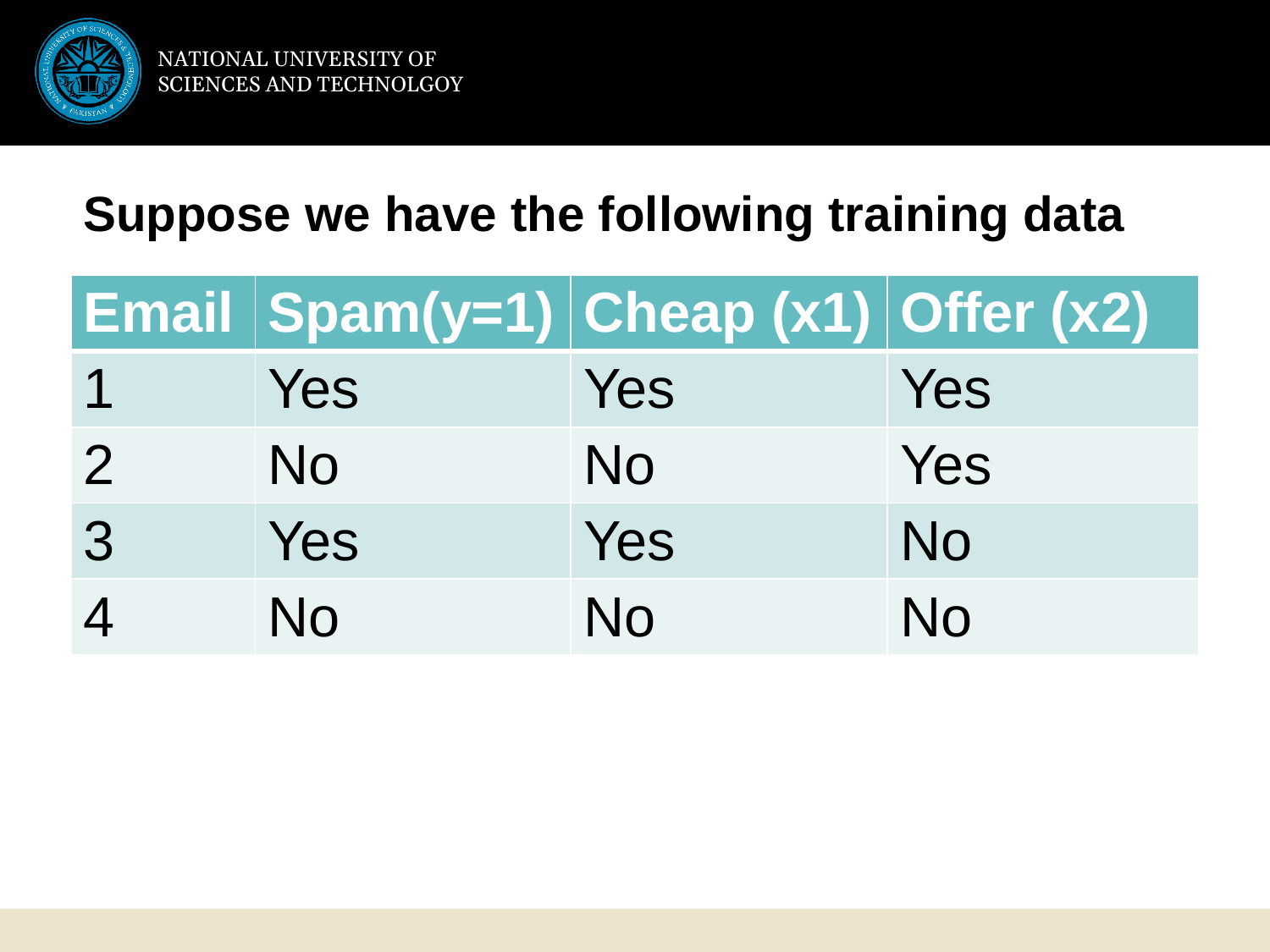

Suppose we have the following training data
| Email | Spam(y=1) | Cheap (x1) | Offer (x2) |
| --- | --- | --- | --- |
| 1 | Yes | Yes | Yes |
| 2 | No | No | Yes |
| 3 | Yes | Yes | No |
| 4 | No | No | No |